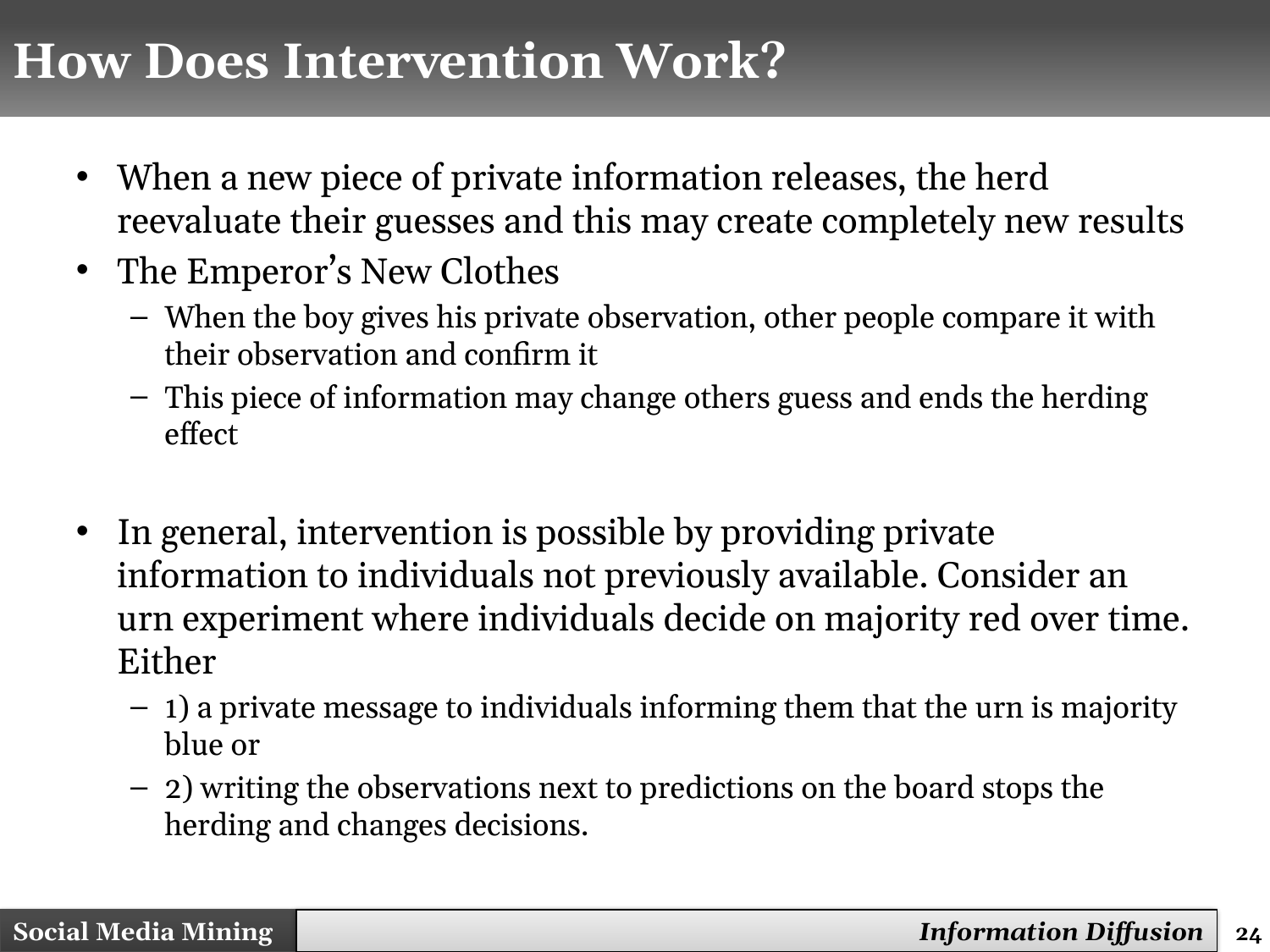

# How Does Intervention Work?
When a new piece of private information releases, the herd reevaluate their guesses and this may create completely new results
The Emperor’s New Clothes
When the boy gives his private observation, other people compare it with their observation and confirm it
This piece of information may change others guess and ends the herding effect

In general, intervention is possible by providing private information to individuals not previously available. Consider an urn experiment where individuals decide on majority red over time. Either
1) a private message to individuals informing them that the urn is majority blue or
2) writing the observations next to predictions on the board stops the herding and changes decisions.